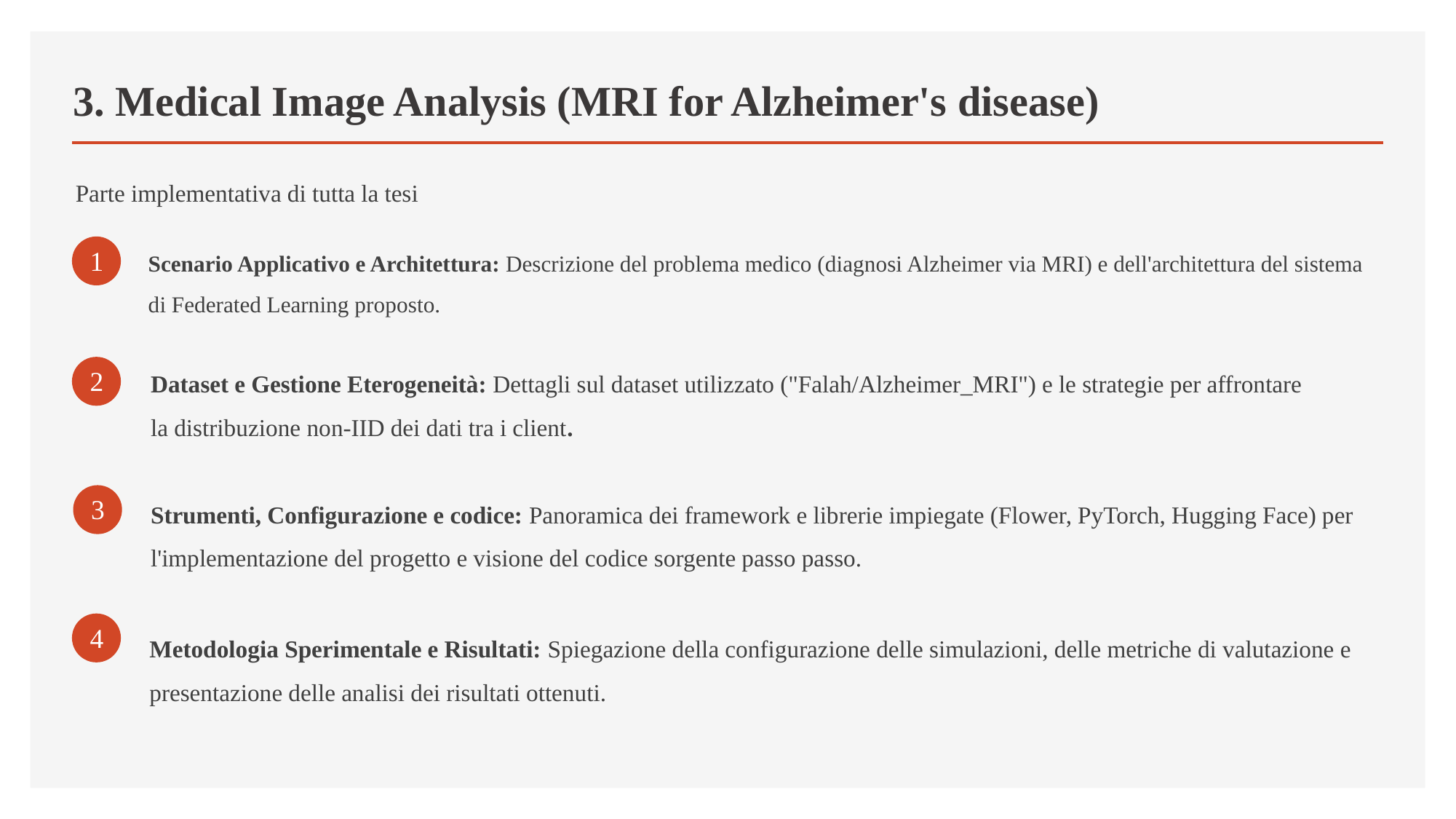

# 3. Medical Image Analysis (MRI for Alzheimer's disease)
Parte implementativa di tutta la tesi
Scenario Applicativo e Architettura: Descrizione del problema medico (diagnosi Alzheimer via MRI) e dell'architettura del sistema di Federated Learning proposto.

1
Dataset e Gestione Eterogeneità: Dettagli sul dataset utilizzato ("Falah/Alzheimer_MRI") e le strategie per affrontare la distribuzione non-IID dei dati tra i client.

2
Strumenti, Configurazione e codice: Panoramica dei framework e librerie impiegate (Flower, PyTorch, Hugging Face) per l'implementazione del progetto e visione del codice sorgente passo passo.

3

4
Metodologia Sperimentale e Risultati: Spiegazione della configurazione delle simulazioni, delle metriche di valutazione e presentazione delle analisi dei risultati ottenuti.